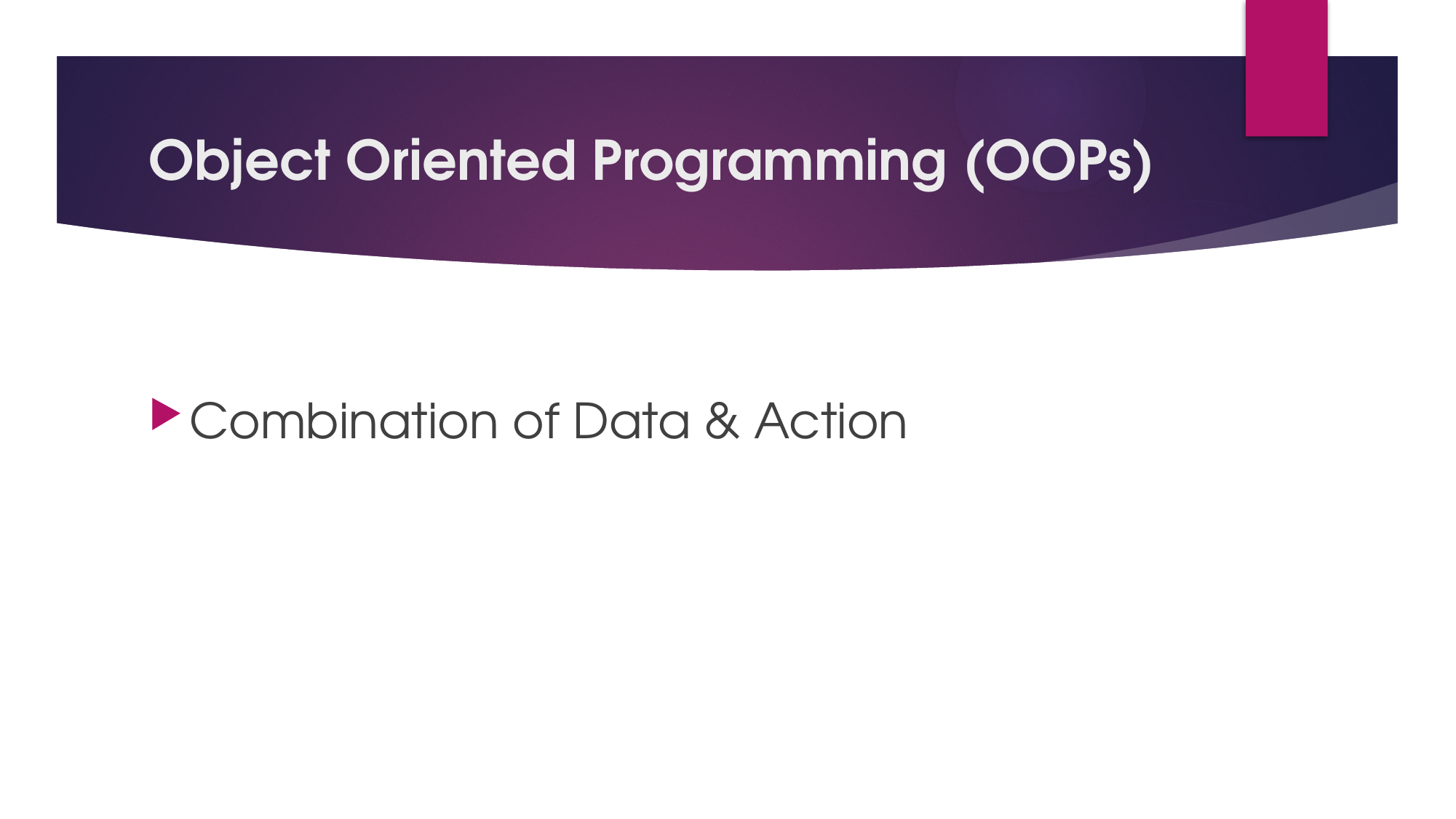

# Object Oriented Programming (OOPs)

Combination of Data & Action